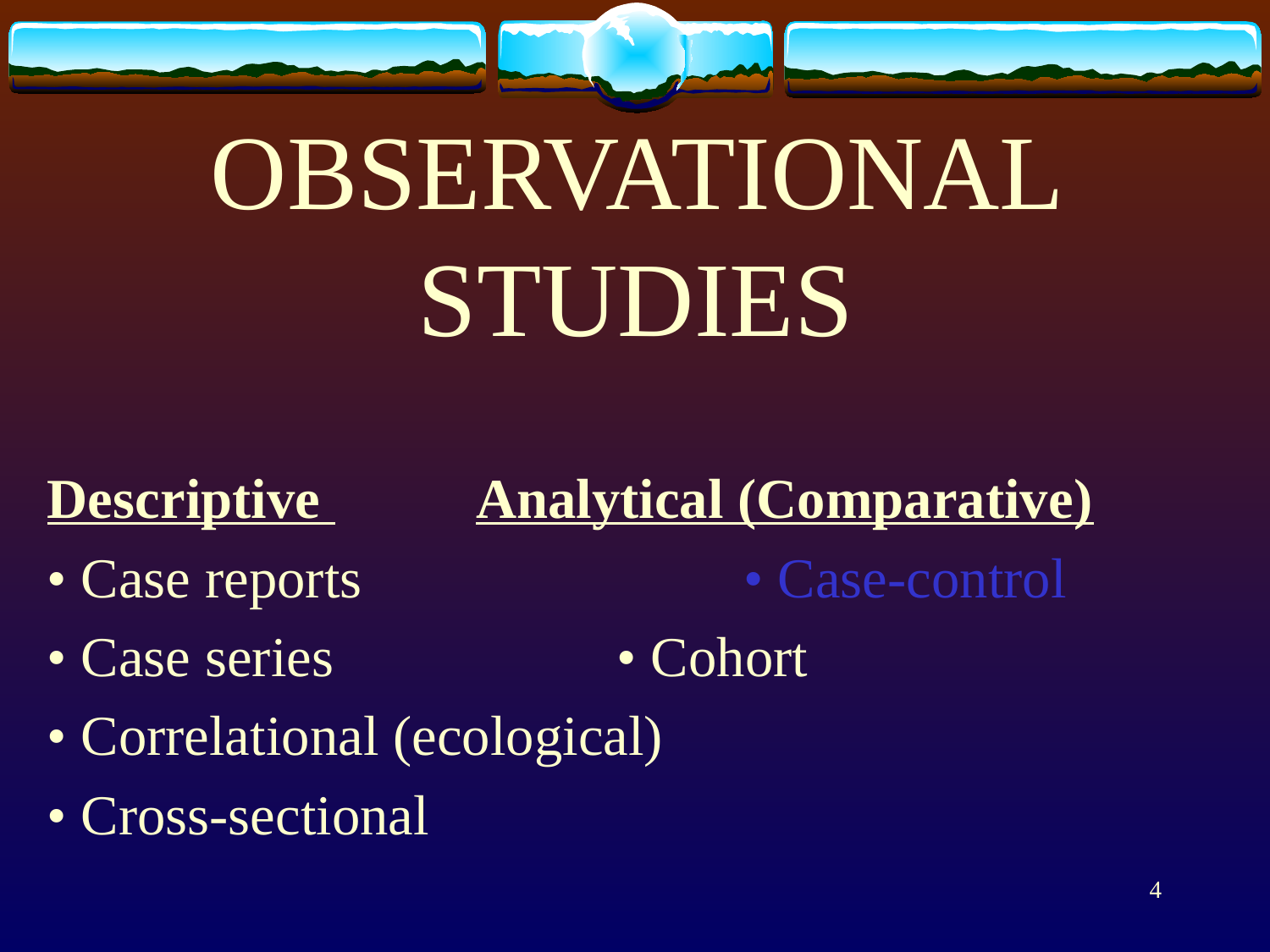

# OBSERVATIONAL STUDIES

Descriptive 		Analytical (Comparative)
• Case reports			 • Case-control
• Case series			 • Cohort
• Correlational (ecological)
• Cross-sectional
4